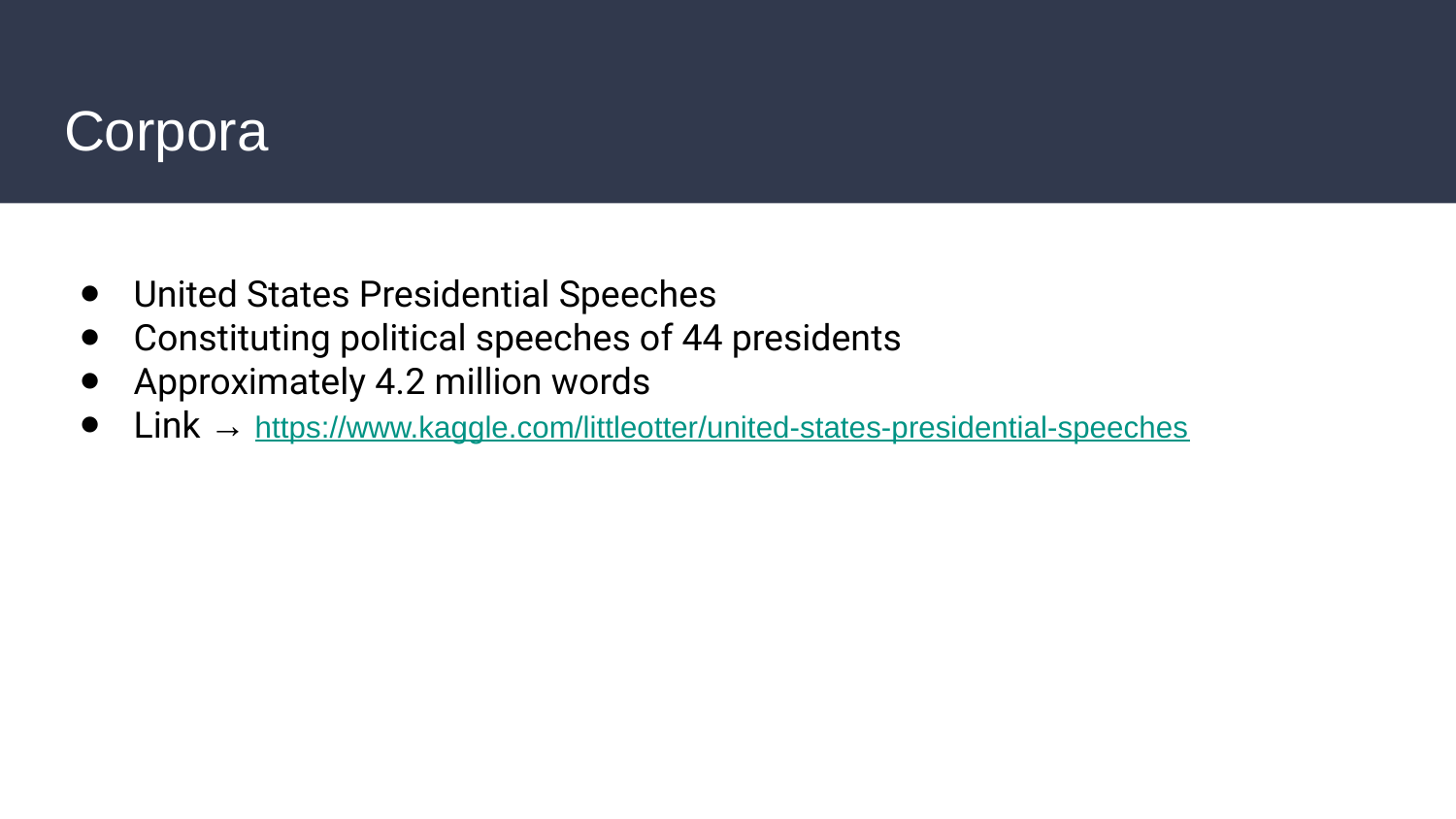

# Corpora
United States Presidential Speeches
Constituting political speeches of 44 presidents
Approximately 4.2 million words
Link → https://www.kaggle.com/littleotter/united-states-presidential-speeches